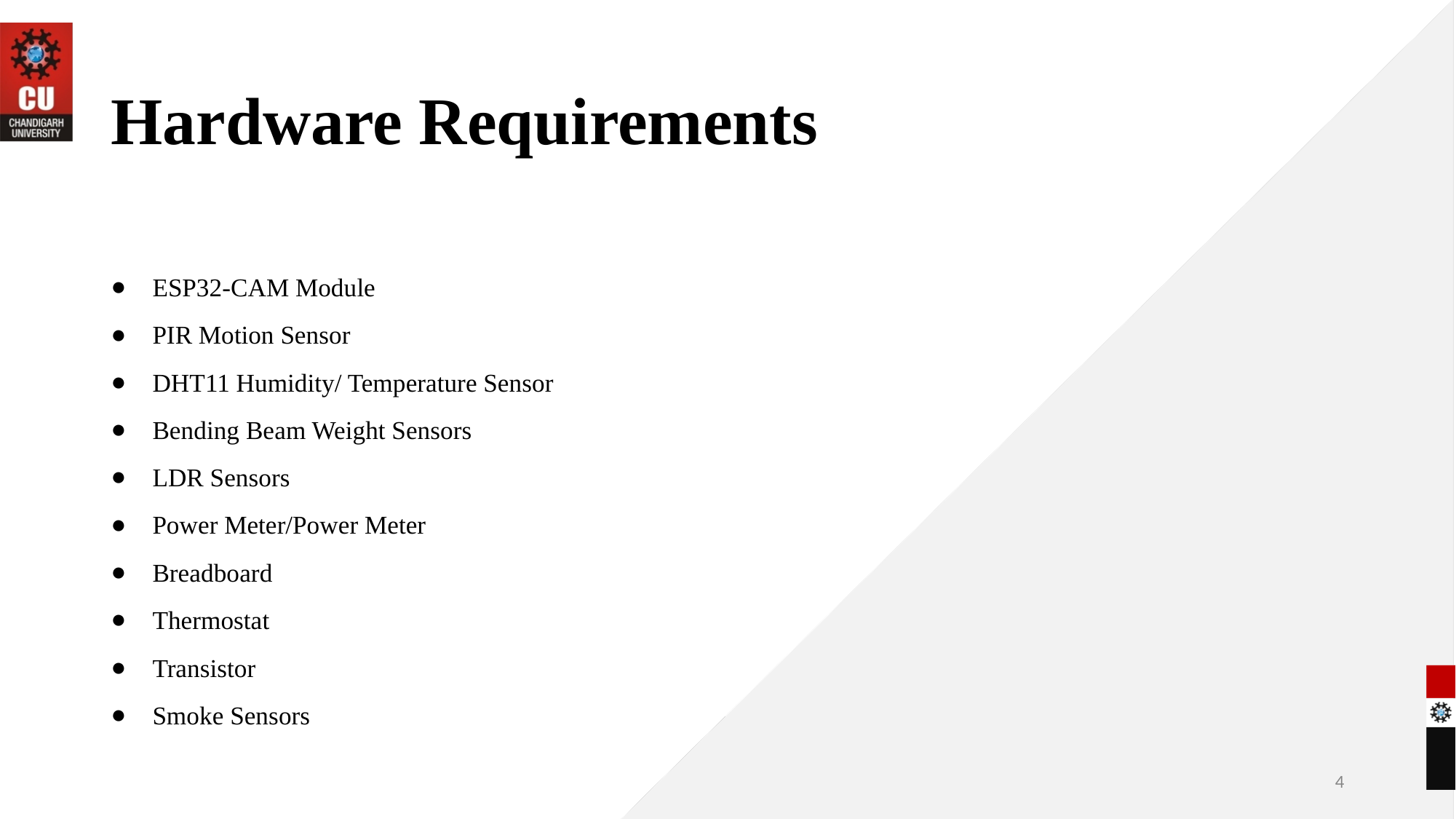

# Hardware Requirements

ESP32-CAM Module
PIR Motion Sensor
DHT11 Humidity/ Temperature Sensor
Bending Beam Weight Sensors
LDR Sensors
Power Meter/Power Meter
Breadboard
Thermostat
Transistor
Smoke Sensors

4